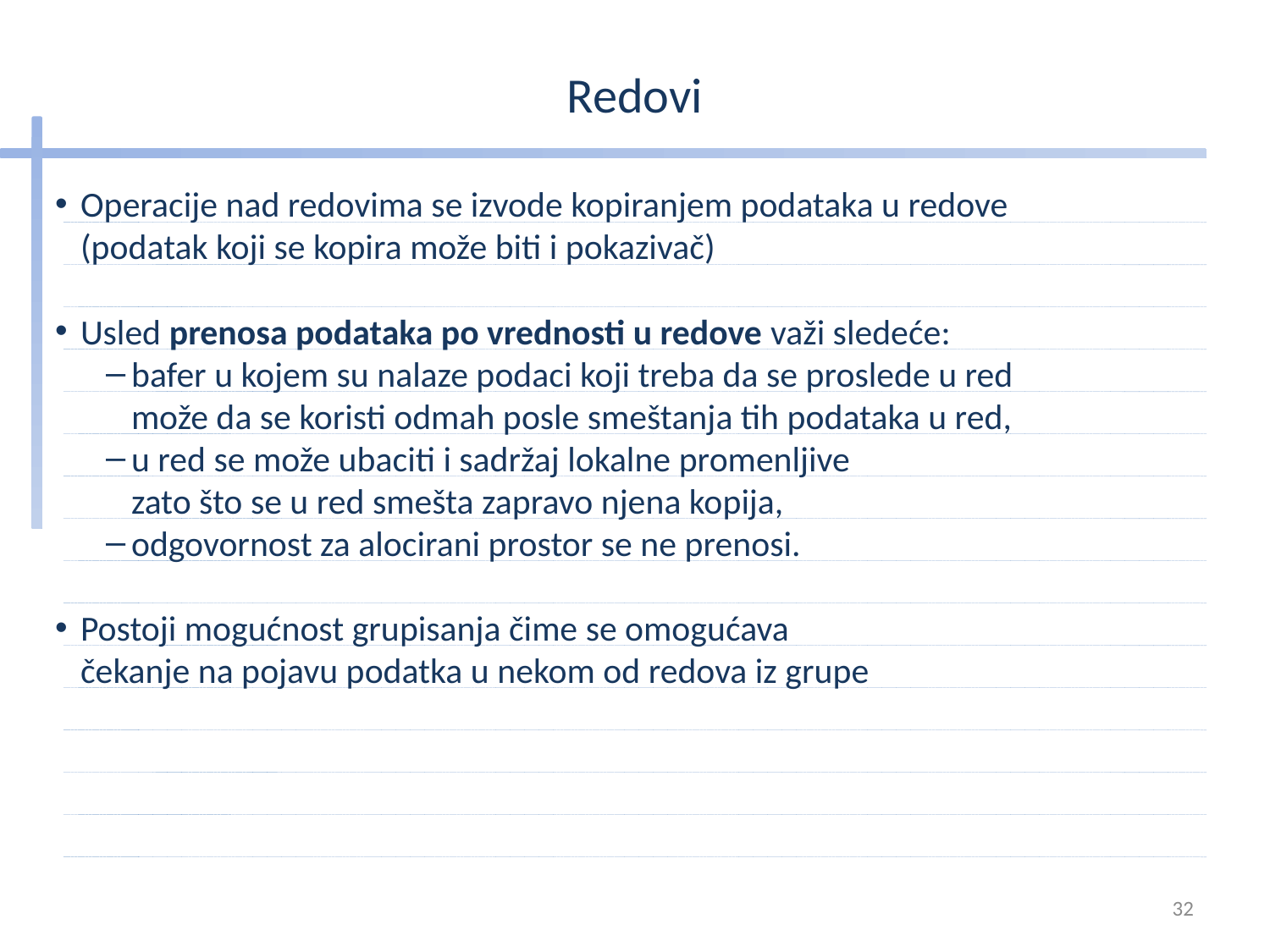

# Redovi
Operacije nad redovima se izvode kopiranjem podataka u redove
(podatak koji se kopira može biti i pokazivač)

Usled prenosa podataka po vrednosti u redove važi sledeće:
bafer u kojem su nalaze podaci koji treba da se proslede u red
može da se koristi odmah posle smeštanja tih podataka u red,
u red se može ubaciti i sadržaj lokalne promenljive
zato što se u red smešta zapravo njena kopija,
odgovornost za alocirani prostor se ne prenosi.

Postoji mogućnost grupisanja čime se omogućava
čekanje na pojavu podatka u nekom od redova iz grupe
32